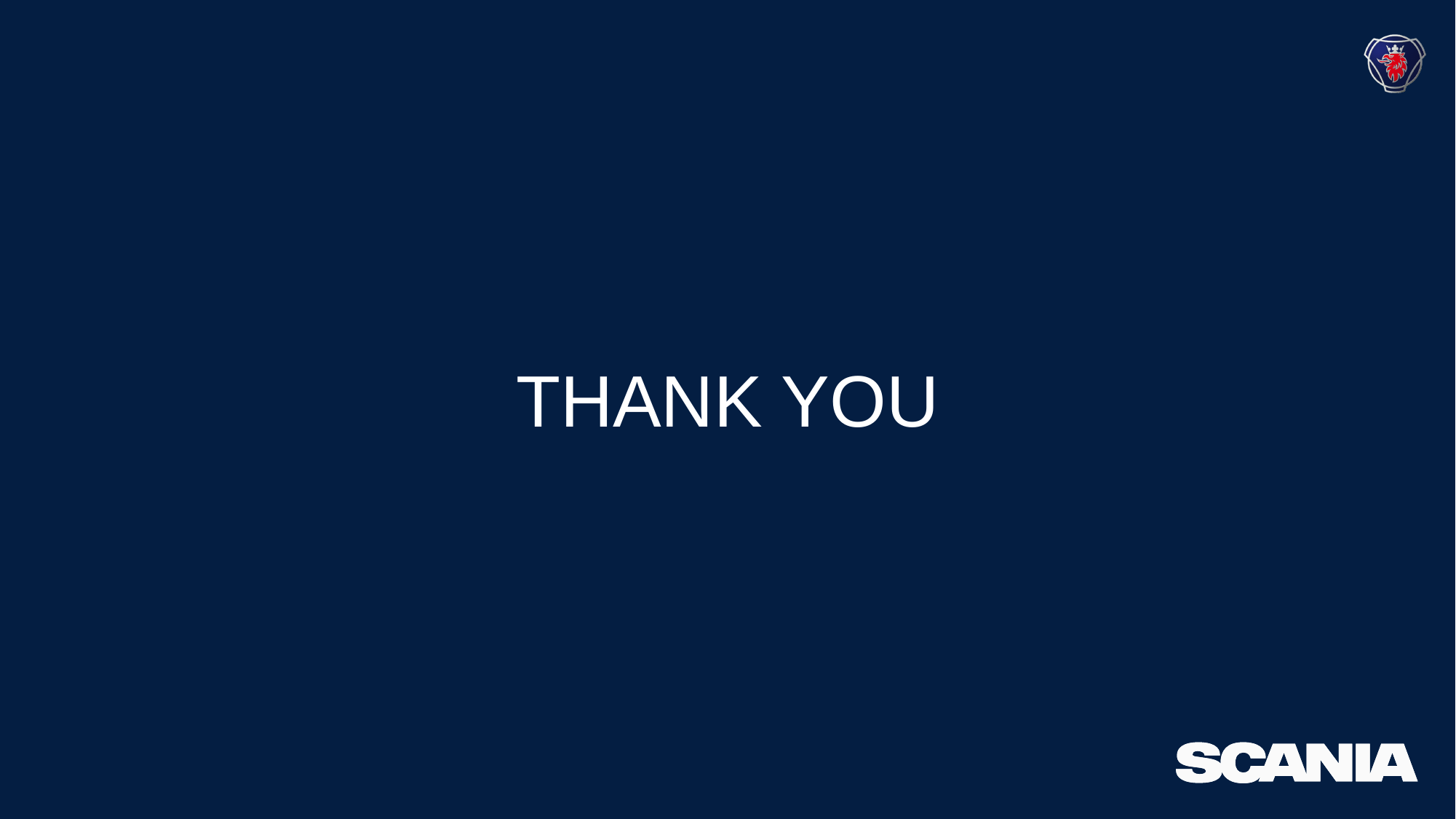

REsults
REsults
THANK YOU
7 August 2024
26